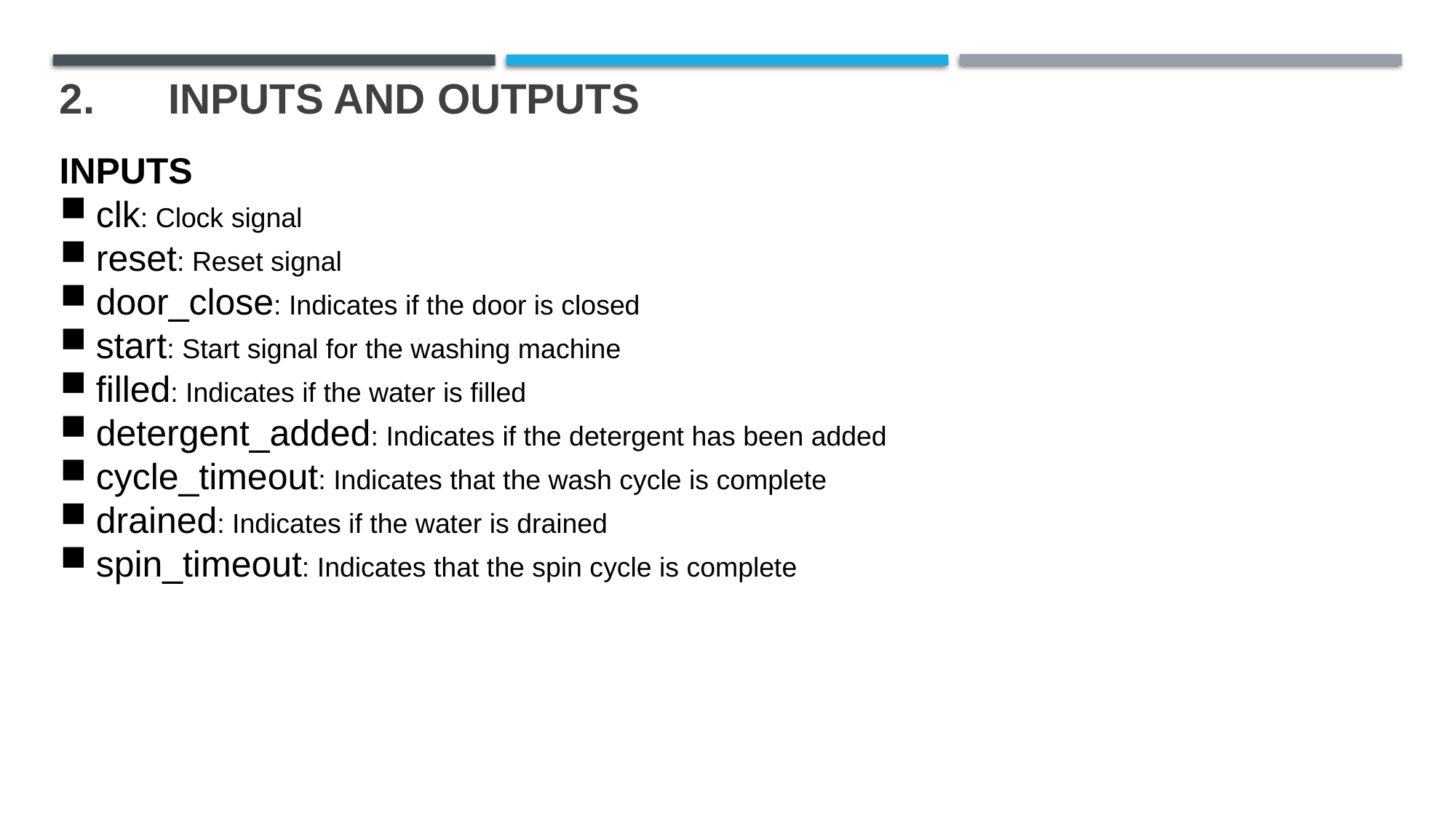

# 2.	Inputs and Outputs
INPUTS
clk: Clock signal
reset: Reset signal
door_close: Indicates if the door is closed
start: Start signal for the washing machine
filled: Indicates if the water is filled
detergent_added: Indicates if the detergent has been added
cycle_timeout: Indicates that the wash cycle is complete
drained: Indicates if the water is drained
spin_timeout: Indicates that the spin cycle is complete